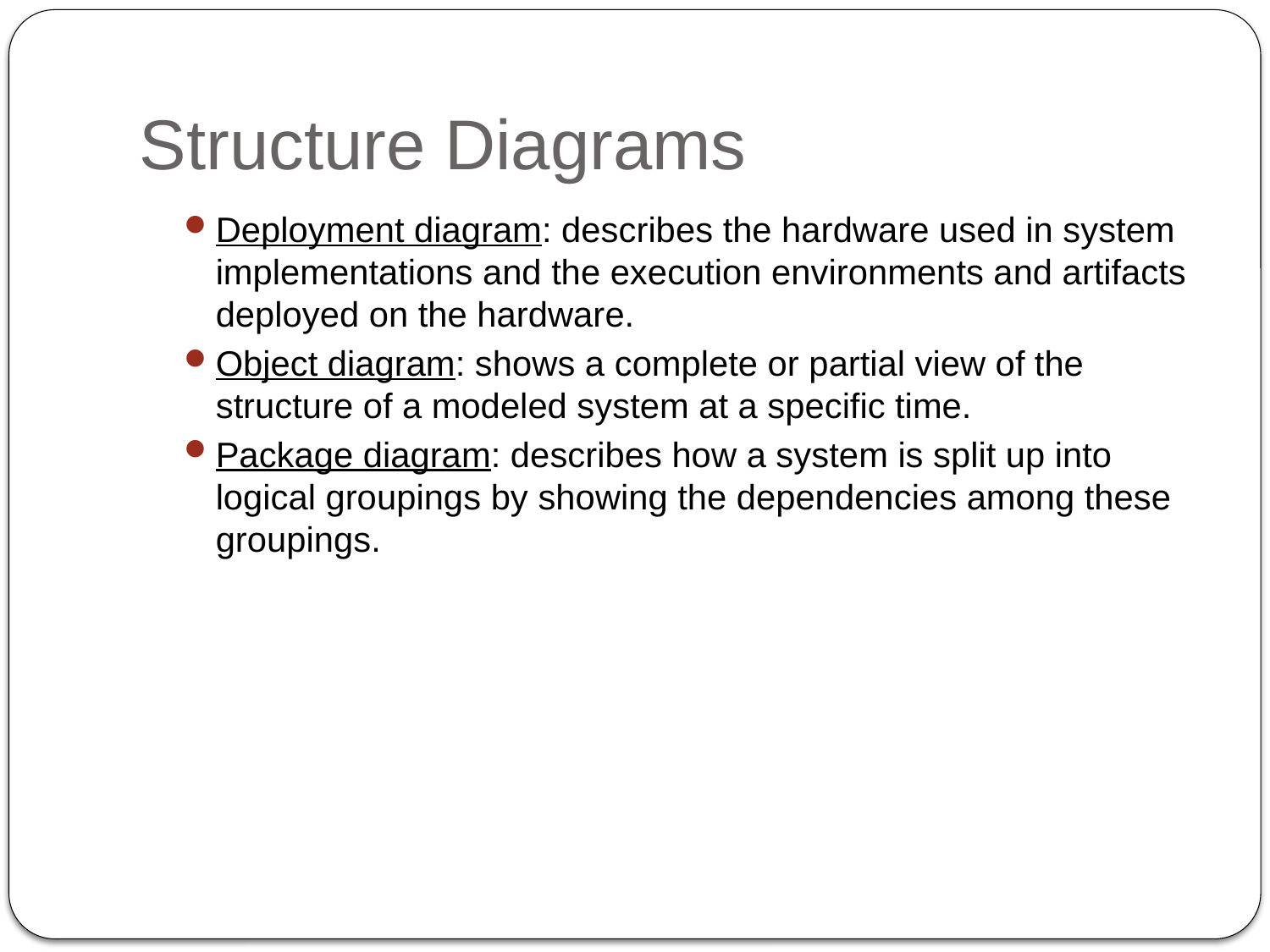

# Structure Diagrams
Deployment diagram: describes the hardware used in system implementations and the execution environments and artifacts deployed on the hardware.
Object diagram: shows a complete or partial view of the structure of a modeled system at a specific time.
Package diagram: describes how a system is split up into logical groupings by showing the dependencies among these groupings.